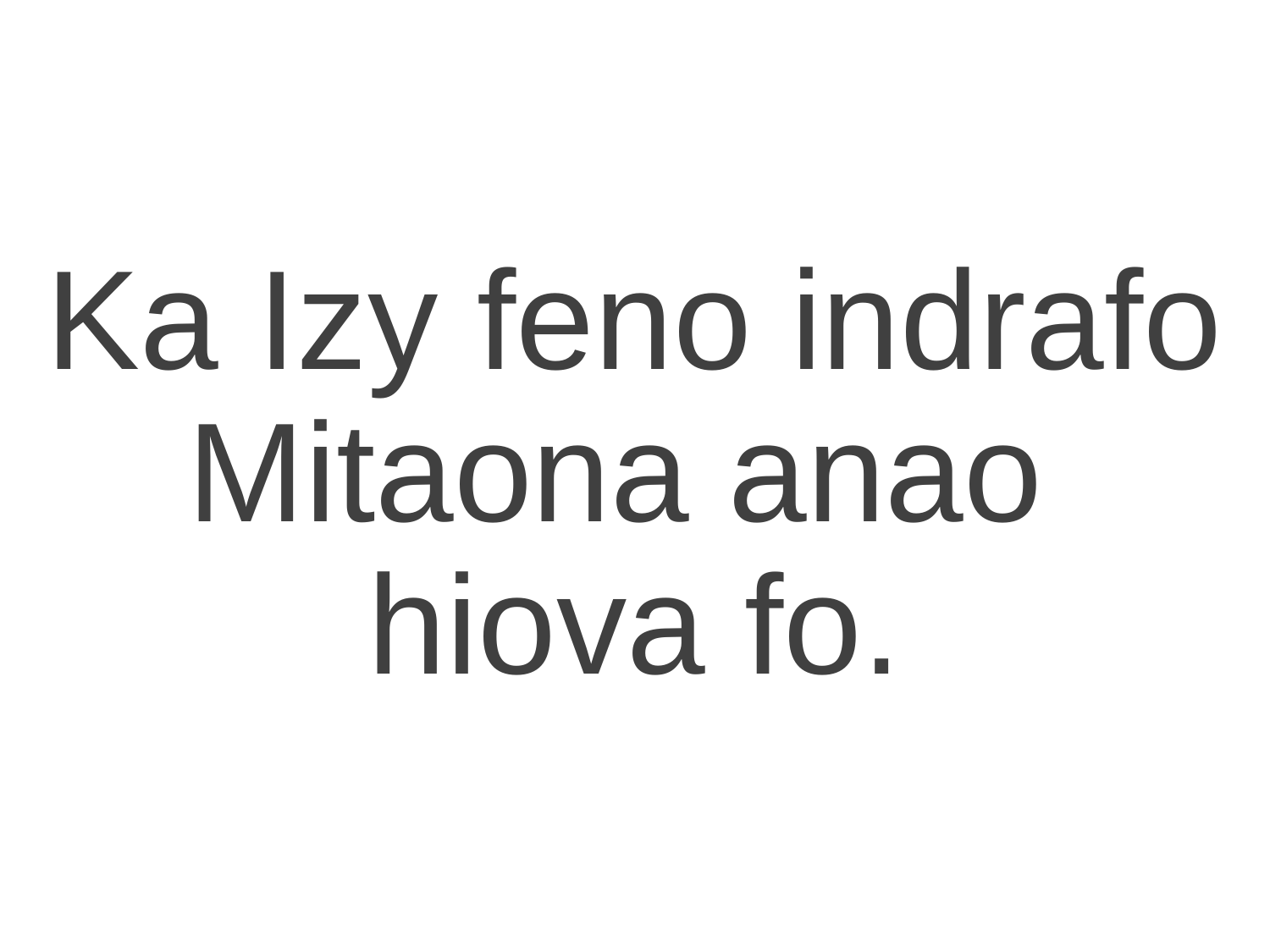

Ka Izy feno indrafo
Mitaona anao
hiova fo.